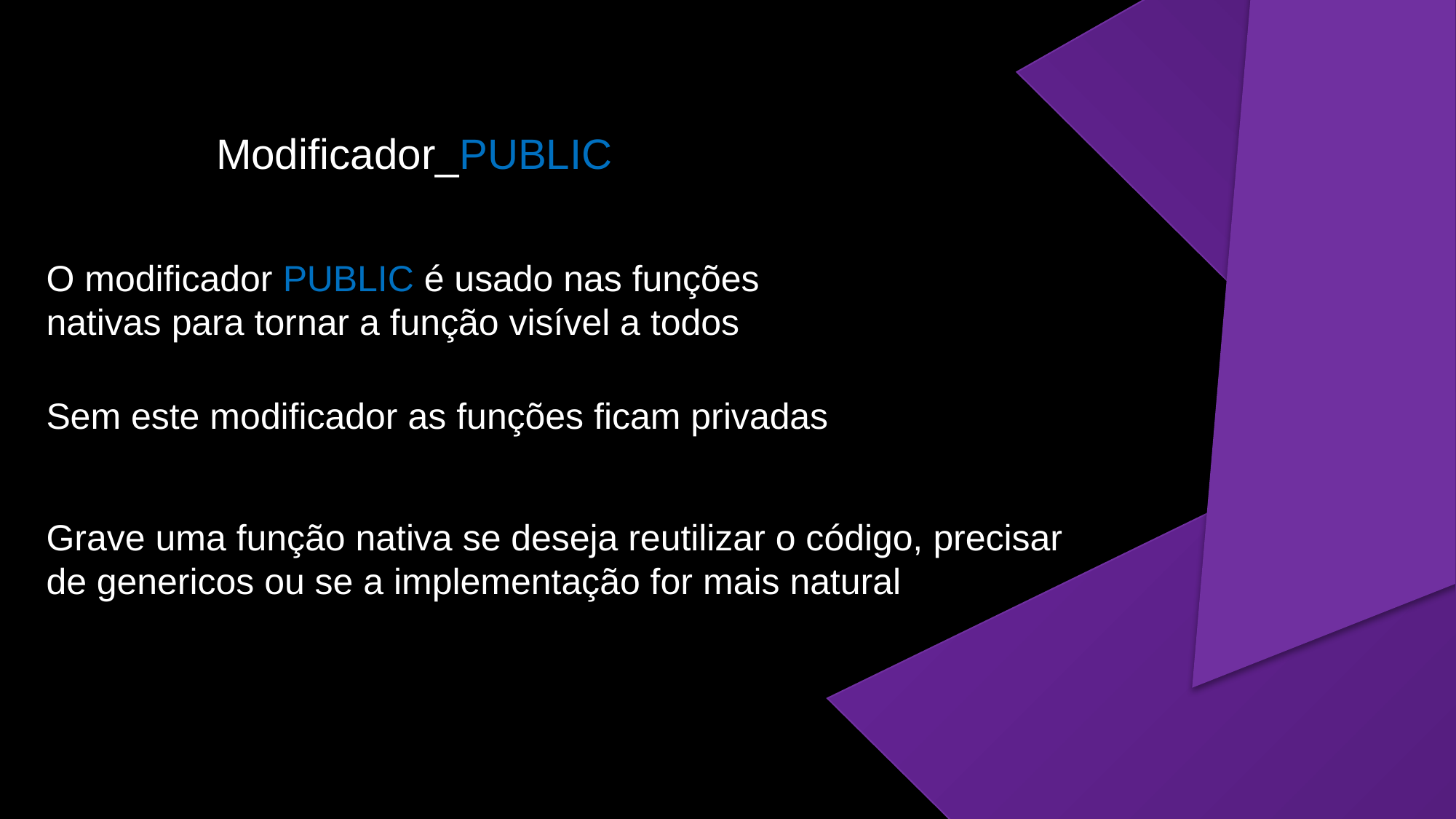

Modificador_PUBLIC
O modificador PUBLIC é usado nas funções nativas para tornar a função visível a todos
Sem este modificador as funções ficam privadas
Grave uma função nativa se deseja reutilizar o código, precisar
de genericos ou se a implementação for mais natural